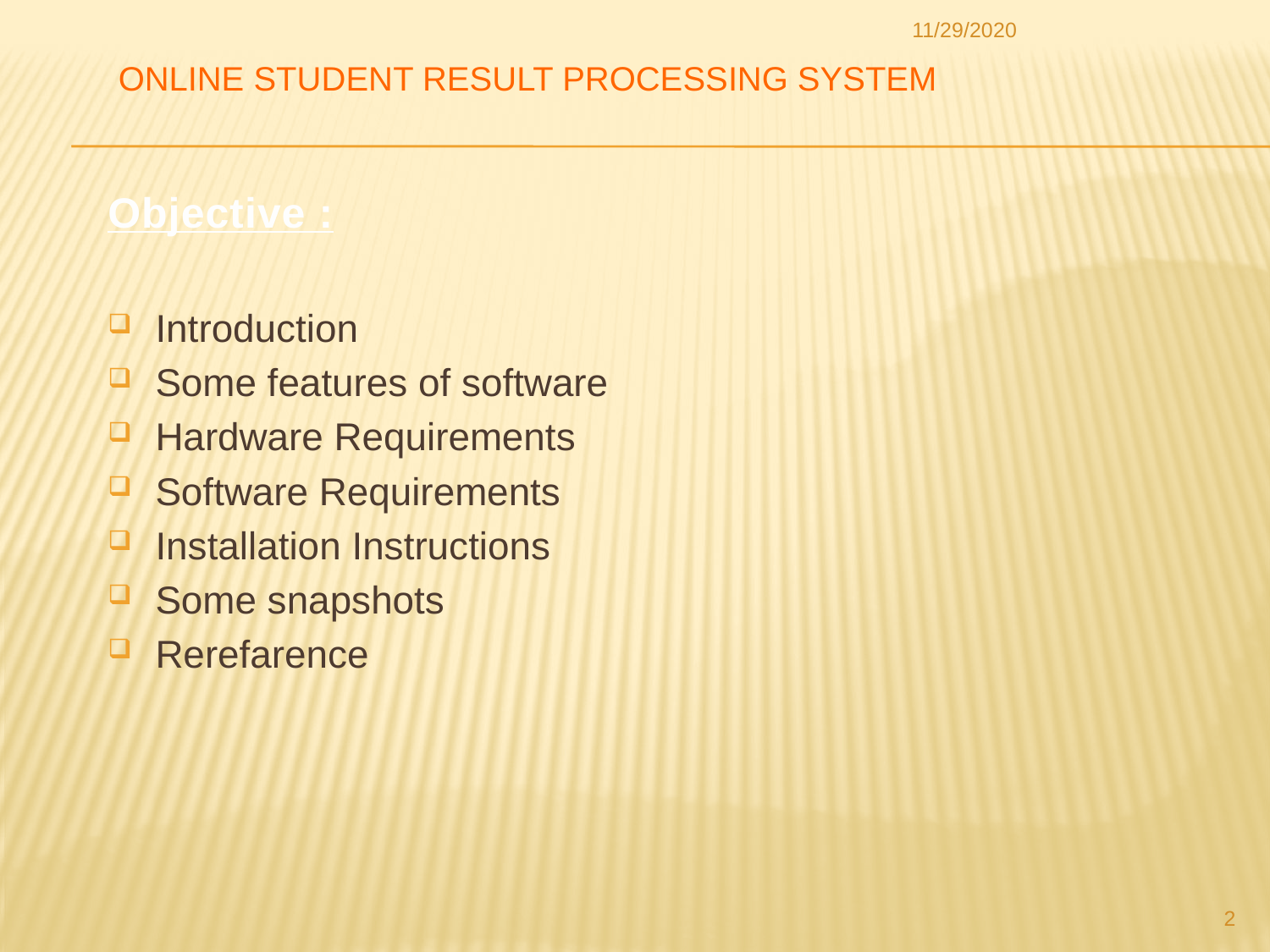

11/29/2020
# Online student result processing system
Objective :

Introduction
Some features of software
Hardware Requirements
Software Requirements
Installation Instructions
Some snapshots
Rerefarence

2